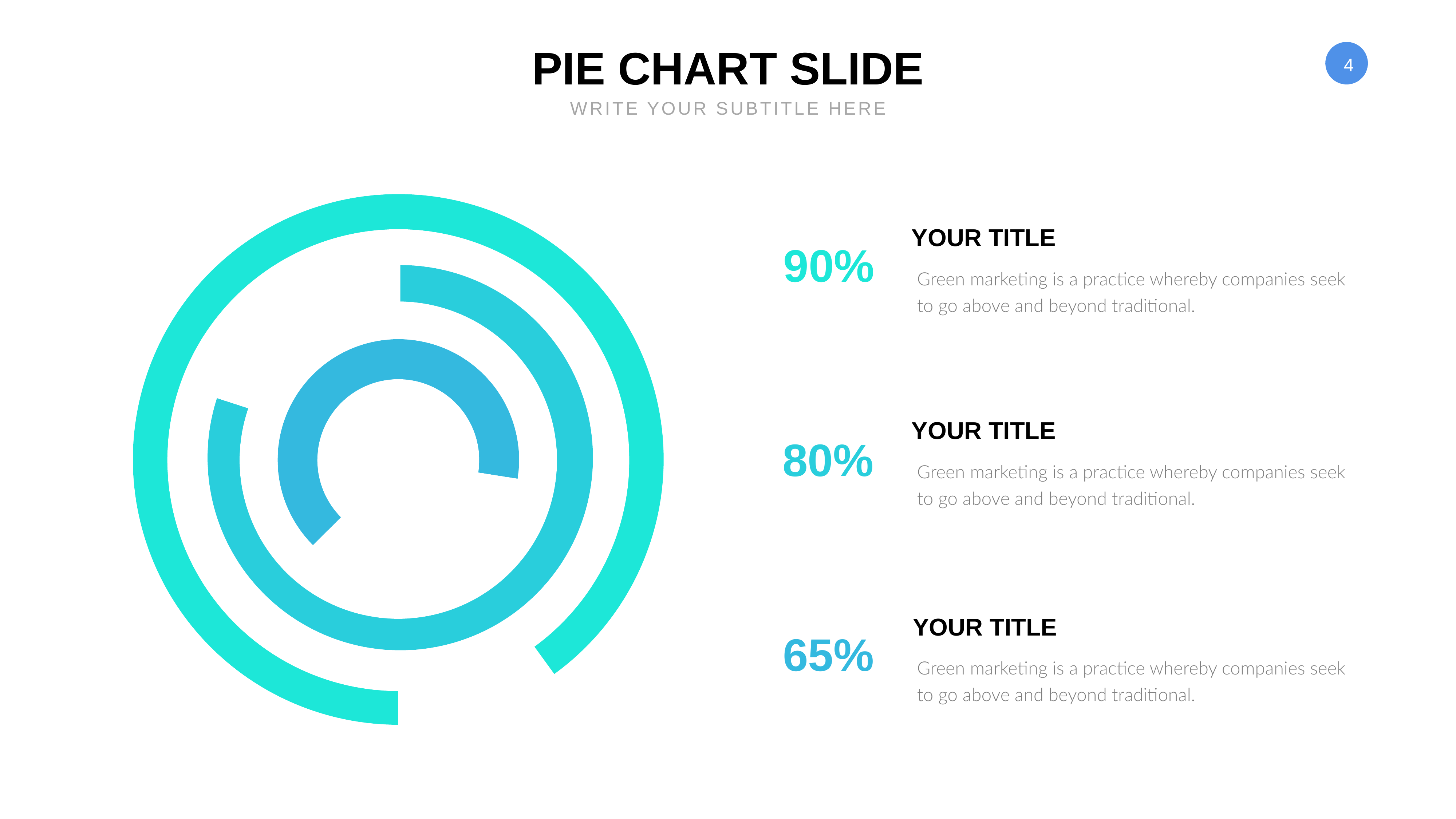

PIE CHART SLIDE
WRITE YOUR SUBTITLE HERE

### Chart

| Category | Region 1 |
|---|---|
| April | 90.0 |
| May | 10.0 |
YOUR TITLE

90%
Green marketing is a practice whereby companies seek to go above and beyond traditional.

### Chart

| Category | Region 1 |
|---|---|
| April | 80.0 |
| May | 20.0 |

### Chart

| Category | Region 1 |
|---|---|
| April | 65.0 |
| May | 35.0 |
YOUR TITLE
80%
Green marketing is a practice whereby companies seek to go above and beyond traditional.
YOUR TITLE
65%
Green marketing is a practice whereby companies seek to go above and beyond traditional.